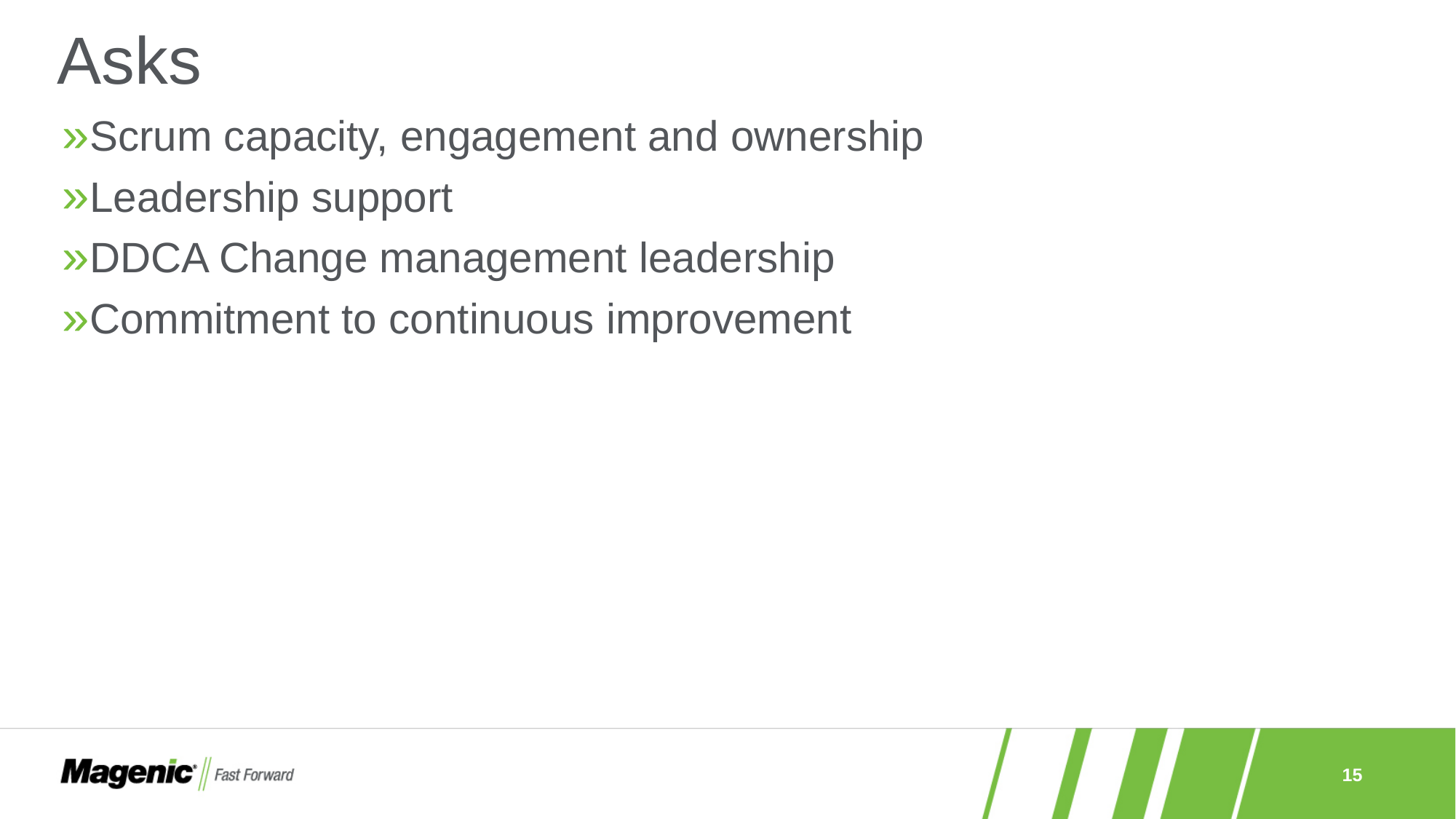

# Asks
Scrum capacity, engagement and ownership
Leadership support
DDCA Change management leadership
Commitment to continuous improvement